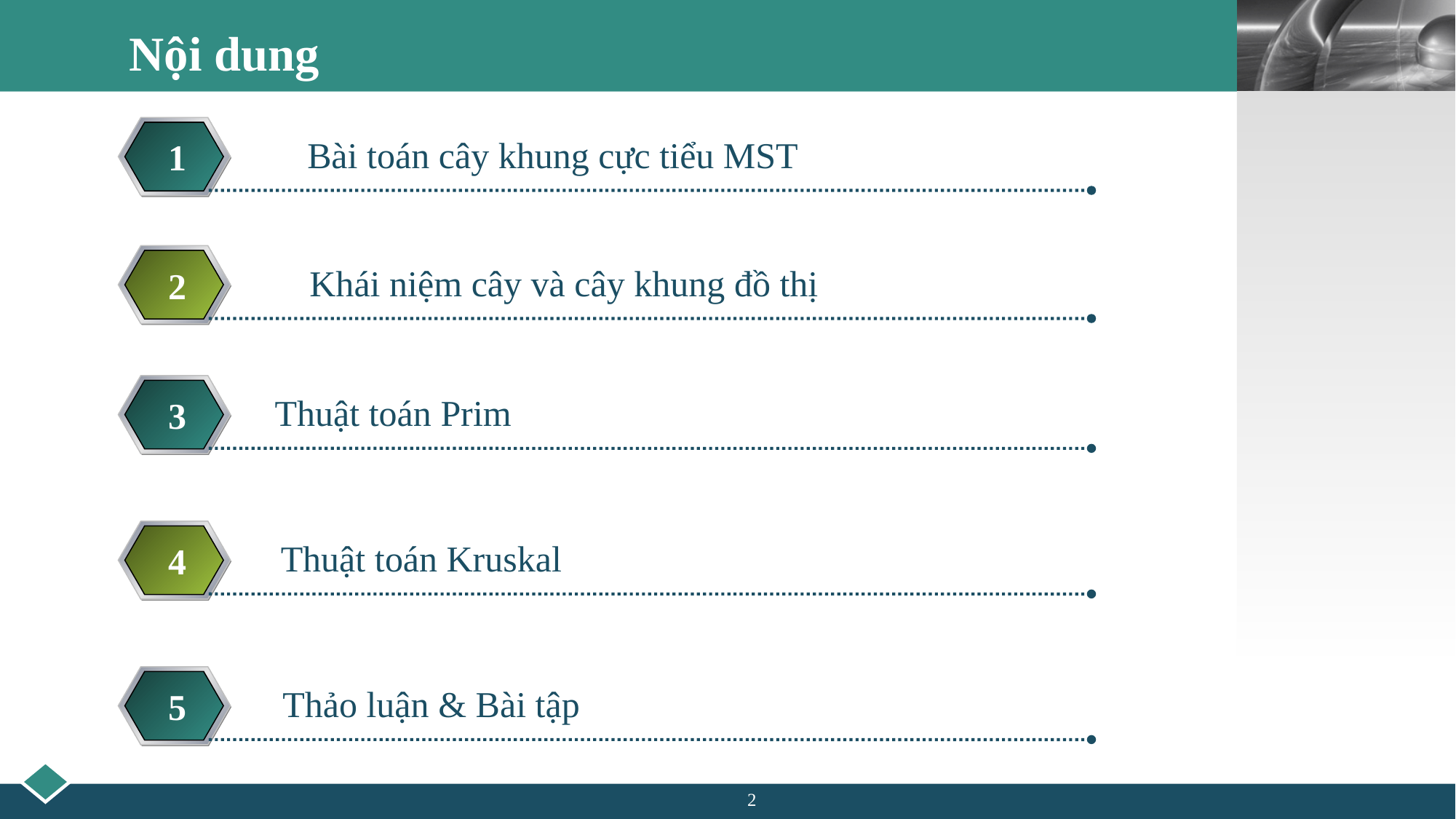

# Nội dung

Bài toán cây khung cực tiểu MST
1

Khái niệm cây và cây khung đồ thị
2

Thuật toán Prim
3

Thuật toán Kruskal
4

Thảo luận & Bài tập
5

2